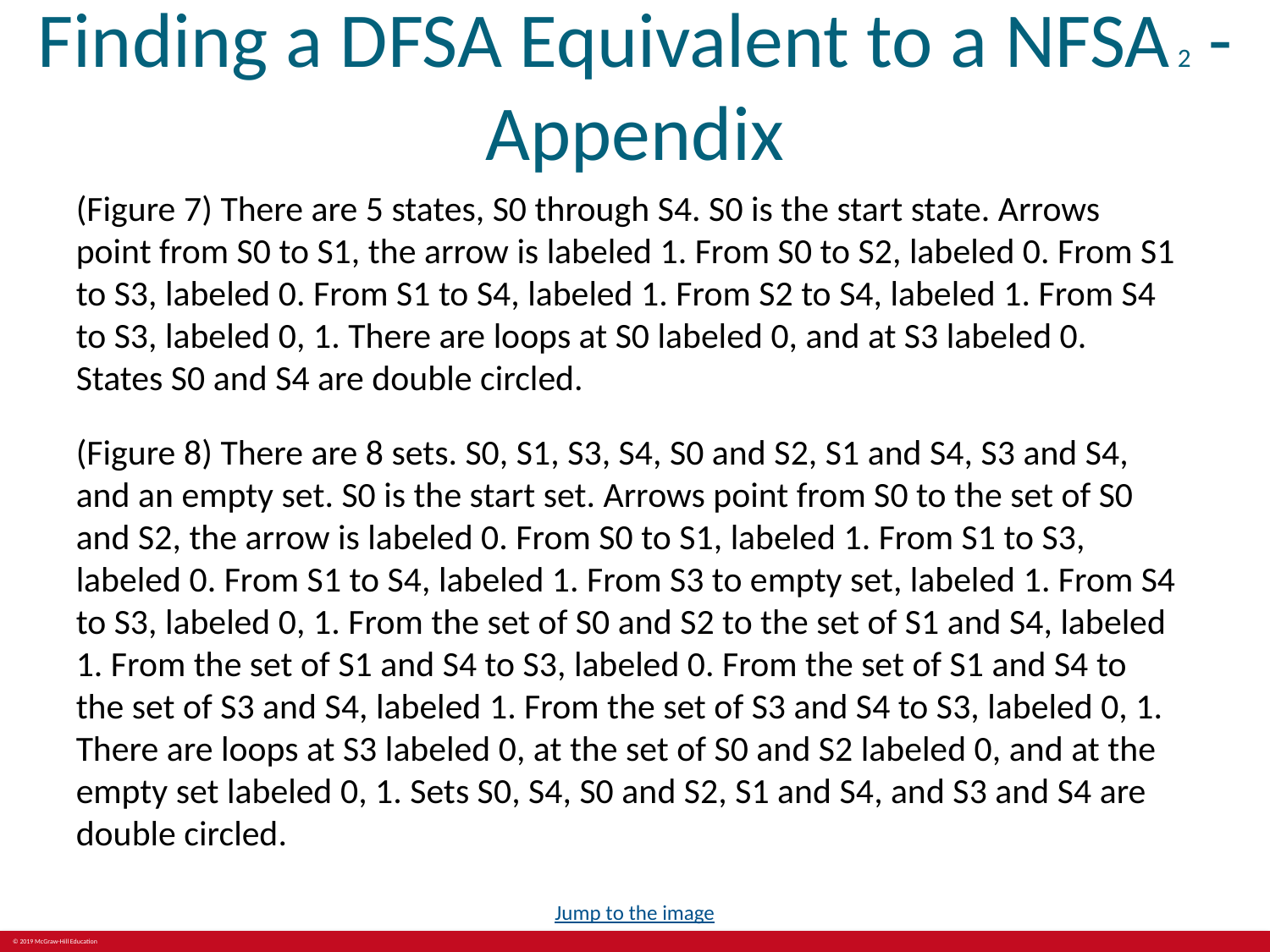

# Finding a DFSA Equivalent to a NFSA 2 - Appendix
(Figure 7) There are 5 states, S0 through S4. S0 is the start state. Arrows point from S0 to S1, the arrow is labeled 1. From S0 to S2, labeled 0. From S1 to S3, labeled 0. From S1 to S4, labeled 1. From S2 to S4, labeled 1. From S4 to S3, labeled 0, 1. There are loops at S0 labeled 0, and at S3 labeled 0. States S0 and S4 are double circled.
(Figure 8) There are 8 sets. S0, S1, S3, S4, S0 and S2, S1 and S4, S3 and S4, and an empty set. S0 is the start set. Arrows point from S0 to the set of S0 and S2, the arrow is labeled 0. From S0 to S1, labeled 1. From S1 to S3, labeled 0. From S1 to S4, labeled 1. From S3 to empty set, labeled 1. From S4 to S3, labeled 0, 1. From the set of S0 and S2 to the set of S1 and S4, labeled 1. From the set of S1 and S4 to S3, labeled 0. From the set of S1 and S4 to the set of S3 and S4, labeled 1. From the set of S3 and S4 to S3, labeled 0, 1. There are loops at S3 labeled 0, at the set of S0 and S2 labeled 0, and at the empty set labeled 0, 1. Sets S0, S4, S0 and S2, S1 and S4, and S3 and S4 are double circled.
Jump to the image